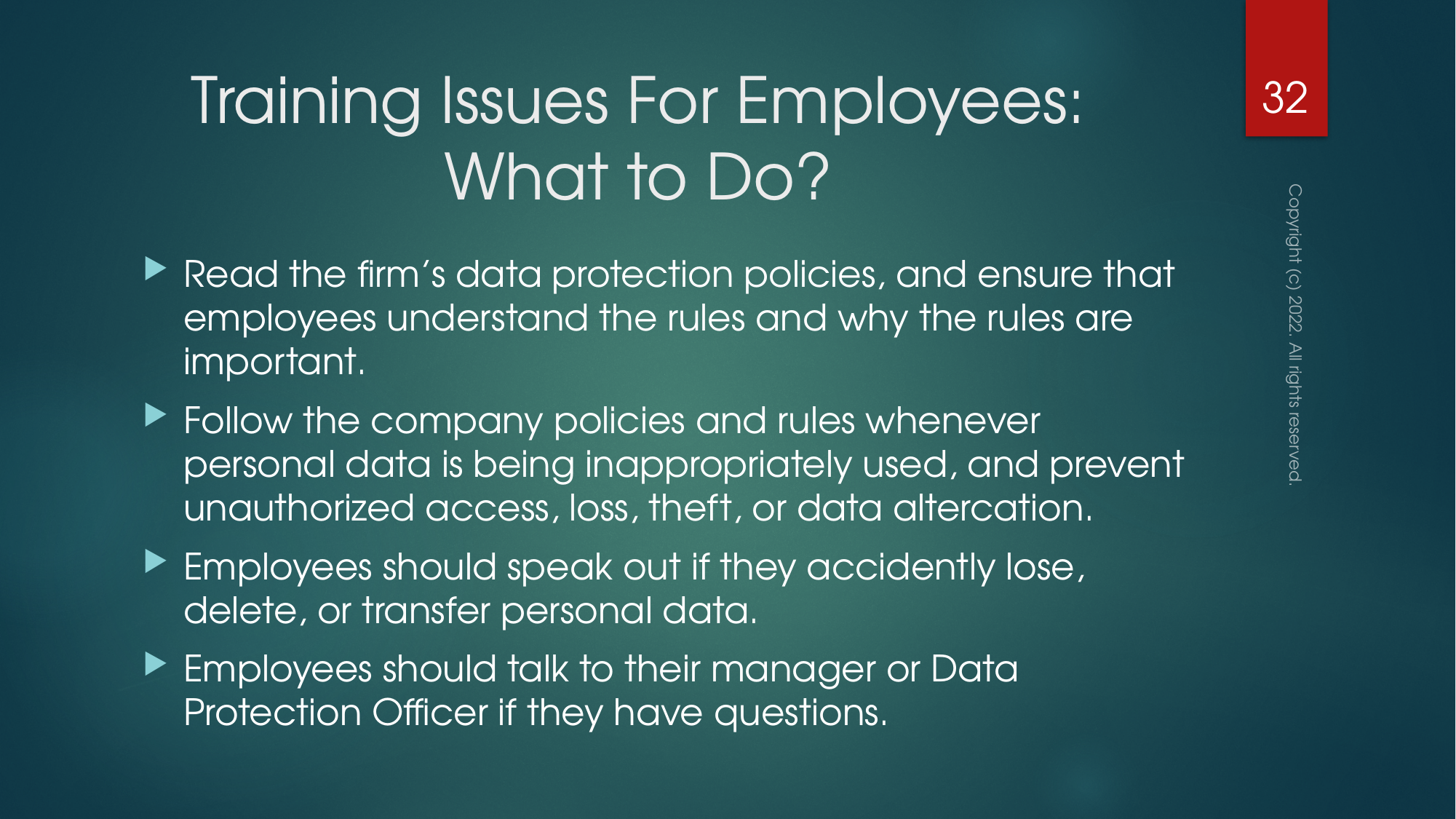

32
# Training Issues For Employees: What to Do?
Read the firm’s data protection policies, and ensure that employees understand the rules and why the rules are important.
Follow the company policies and rules whenever personal data is being inappropriately used, and prevent unauthorized access, loss, theft, or data altercation.
Employees should speak out if they accidently lose, delete, or transfer personal data.
Employees should talk to their manager or Data Protection Officer if they have questions.
Copyright (c) 2022. All rights reserved.